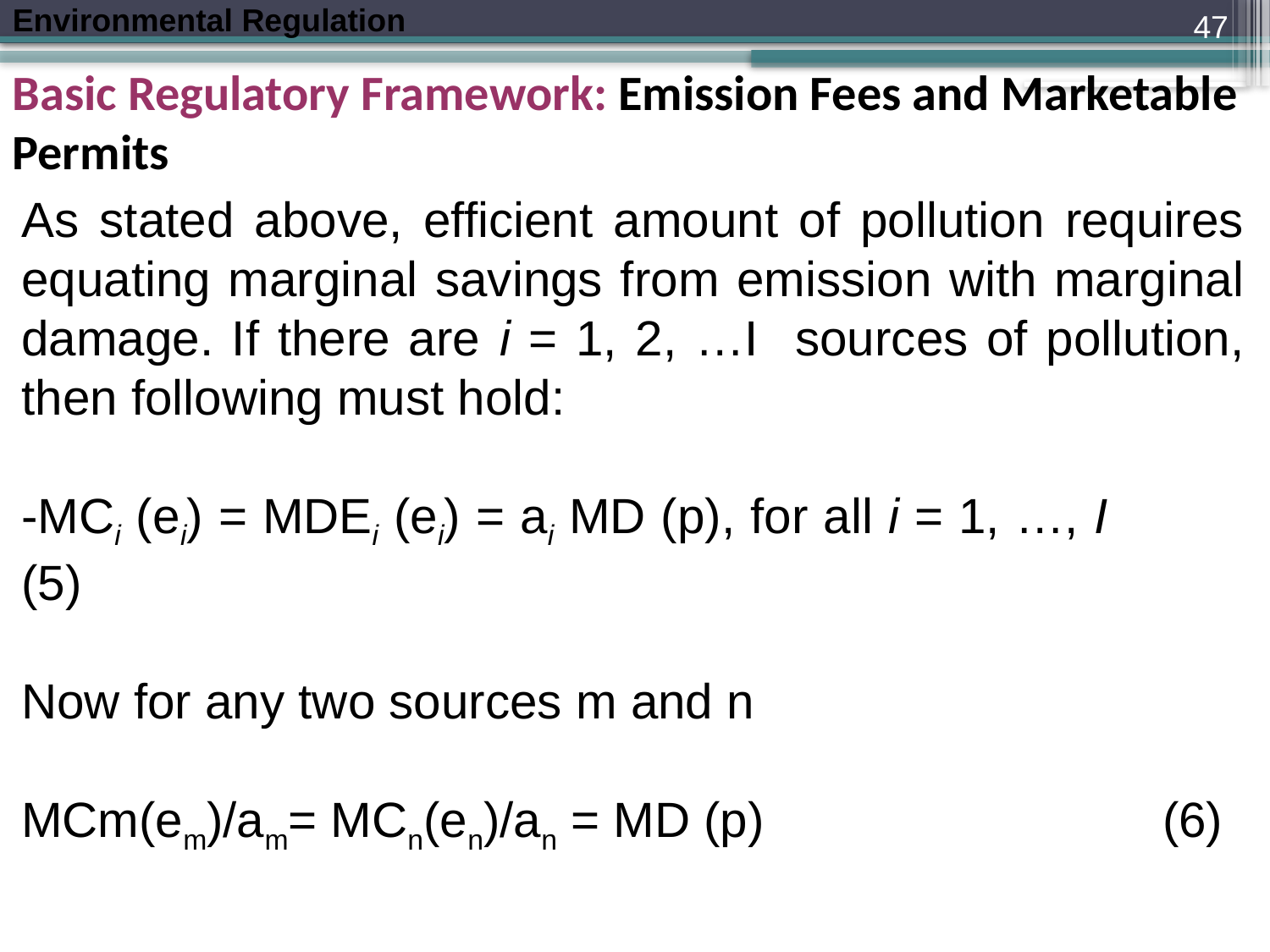

47
Basic Regulatory Framework: Emission Fees and Marketable Permits
As stated above, efficient amount of pollution requires equating marginal savings from emission with marginal damage. If there are i = 1, 2, …I  sources of pollution, then following must hold:

-MCi (ei) = MDEi (ei) = ai MD (p), for all i = 1, …, I          (5)

Now for any two sources m and n

MCm(em)/am= MCn(en)/an = MD (p)                             (6)